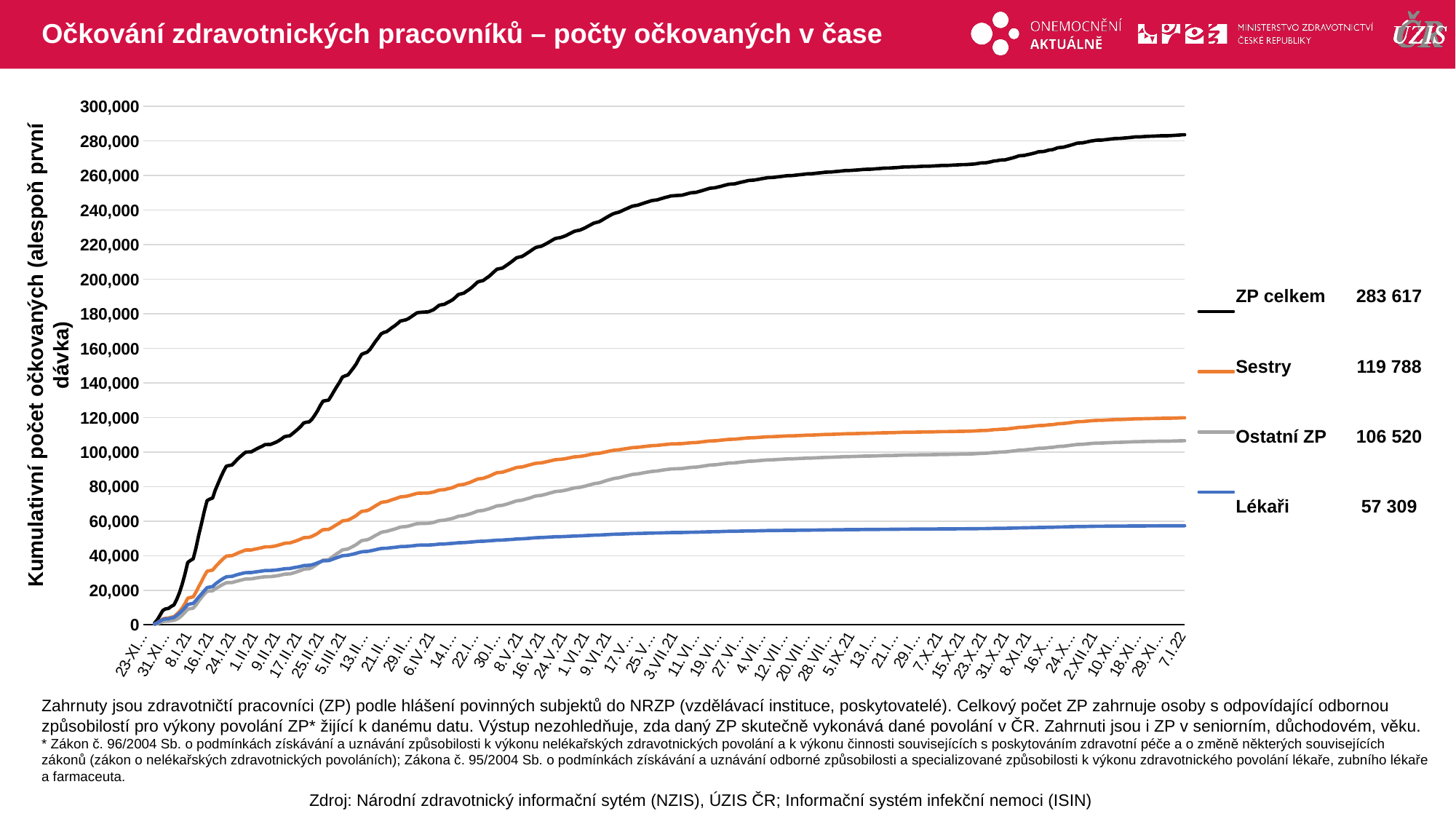

# Očkování zdravotnických pracovníků – počty očkovaných v čase

### Chart

| Category | ZP celkem | Sestry | Ostatní ZP | Lékaři |
|---|---|---|---|---|
| 23-XII.20 | None | None | None | None |
| 24-XII.20 | None | None | None | None |
| 25-XII.20 | None | None | None | None |
| 26-XII.20 | None | None | None | None |
| 27.XII.20 | 1051.0 | 409.0 | 194.0 | 448.0 |
| 28.XII.20 | 2944.0 | 1123.0 | 641.0 | 1180.0 |
| 29.XII.20 | 5611.0 | 2233.0 | 1249.0 | 2129.0 |
| 30.XII.20 | 8316.0 | 3370.0 | 1874.0 | 3072.0 |
| 31.XII.20 | 9208.0 | 3751.0 | 2047.0 | 3410.0 |
| 1.I.21 | 9445.0 | 3870.0 | 2076.0 | 3499.0 |
| 2.I.21 | 10606.0 | 4351.0 | 2364.0 | 3891.0 |
| 3.I.21 | 11448.0 | 4669.0 | 2575.0 | 4204.0 |
| 4.I.21 | 14617.0 | 6016.0 | 3202.0 | 5399.0 |
| 5.I.21 | 18538.0 | 7659.0 | 4166.0 | 6713.0 |
| 6.I.21 | 23466.0 | 9672.0 | 5584.0 | 8210.0 |
| 7.I.21 | 29299.0 | 12228.0 | 7185.0 | 9886.0 |
| 8.I.21 | 36088.0 | 15360.0 | 9032.0 | 11696.0 |
| 9.I.21 | 37251.0 | 15806.0 | 9340.0 | 12105.0 |
| 10.I.21 | 38208.0 | 16161.0 | 9650.0 | 12397.0 |
| 11.I.21 | 44623.0 | 18961.0 | 11517.0 | 14145.0 |
| 12.I.21 | 52043.0 | 22153.0 | 13799.0 | 16091.0 |
| 13.I.21 | 58654.0 | 25018.0 | 15842.0 | 17794.0 |
| 14.I.21 | 65636.0 | 28208.0 | 17731.0 | 19697.0 |
| 15.I.21 | 71834.0 | 30991.0 | 19342.0 | 21501.0 |
| 16.I.21 | 72770.0 | 31372.0 | 19562.0 | 21836.0 |
| 17.I.21 | 73318.0 | 31599.0 | 19658.0 | 22061.0 |
| 18.I.21 | 78007.0 | 33555.0 | 20833.0 | 23619.0 |
| 19.I.21 | 81810.0 | 35244.0 | 21767.0 | 24799.0 |
| 20.I.21 | 85528.0 | 36890.0 | 22711.0 | 25927.0 |
| 21.I.21 | 88918.0 | 38423.0 | 23568.0 | 26927.0 |
| 22.I.21 | 91810.0 | 39733.0 | 24320.0 | 27757.0 |
| 23.I.21 | 92200.0 | 39890.0 | 24384.0 | 27926.0 |
| 24.I.21 | 92436.0 | 39999.0 | 24429.0 | 28008.0 |
| 25.I.21 | 94043.0 | 40644.0 | 24880.0 | 28519.0 |
| 26.I.21 | 95810.0 | 41418.0 | 25334.0 | 29058.0 |
| 27.I.21 | 97259.0 | 42071.0 | 25731.0 | 29457.0 |
| 28.I.21 | 98647.0 | 42679.0 | 26133.0 | 29835.0 |
| 29.I.21 | 99927.0 | 43243.0 | 26517.0 | 30167.0 |
| 30.I.21 | 99998.0 | 43265.0 | 26541.0 | 30192.0 |
| 31.I.21 | 100069.0 | 43283.0 | 26573.0 | 30213.0 |
| 1.II.21 | 100963.0 | 43641.0 | 26865.0 | 30457.0 |
| 2.II.21 | 101831.0 | 43983.0 | 27155.0 | 30693.0 |
| 3.II.21 | 102648.0 | 44344.0 | 27388.0 | 30916.0 |
| 4.II.21 | 103358.0 | 44675.0 | 27572.0 | 31111.0 |
| 5.II.21 | 104287.0 | 45093.0 | 27807.0 | 31387.0 |
| 6.II.21 | 104338.0 | 45115.0 | 27816.0 | 31407.0 |
| 7.II.21 | 104389.0 | 45136.0 | 27834.0 | 31419.0 |
| 8.II.21 | 105031.0 | 45405.0 | 28071.0 | 31555.0 |
| 9.II.21 | 105686.0 | 45727.0 | 28266.0 | 31693.0 |
| 10.II.21 | 106551.0 | 46130.0 | 28533.0 | 31888.0 |
| 11.II.21 | 107606.0 | 46603.0 | 28883.0 | 32120.0 |
| 12.II.21 | 108809.0 | 47135.0 | 29275.0 | 32399.0 |
| 13.II.21 | 109194.0 | 47309.0 | 29387.0 | 32498.0 |
| 14.II.21 | 109378.0 | 47363.0 | 29453.0 | 32562.0 |
| 15.II.21 | 110702.0 | 47915.0 | 29869.0 | 32918.0 |
| 16.II.21 | 111995.0 | 48404.0 | 30375.0 | 33216.0 |
| 17.II.21 | 113370.0 | 48973.0 | 30920.0 | 33477.0 |
| 18.II.21 | 114935.0 | 49642.0 | 31478.0 | 33815.0 |
| 19.II.21 | 116793.0 | 50399.0 | 32132.0 | 34262.0 |
| 20.II.21 | 117253.0 | 50527.0 | 32358.0 | 34368.0 |
| 21.II.21 | 117416.0 | 50586.0 | 32415.0 | 34415.0 |
| 22.II.21 | 119009.0 | 51183.0 | 33100.0 | 34726.0 |
| 23.II.21 | 121308.0 | 51999.0 | 34102.0 | 35207.0 |
| 24.II.21 | 123806.0 | 52822.0 | 35179.0 | 35805.0 |
| 25.II.21 | 126838.0 | 54048.0 | 36331.0 | 36459.0 |
| 26.II.21 | 129446.0 | 55038.0 | 37406.0 | 37002.0 |
| 27.II.21 | 129755.0 | 55114.0 | 37565.0 | 37076.0 |
| 28.II.21 | 129975.0 | 55161.0 | 37695.0 | 37119.0 |
| 1.III.21 | 132524.0 | 56049.0 | 38809.0 | 37666.0 |
| 2.III.21 | 135284.0 | 57002.0 | 40020.0 | 38262.0 |
| 3.III.21 | 137951.0 | 57997.0 | 41132.0 | 38822.0 |
| 4.III.21 | 140407.0 | 58907.0 | 42134.0 | 39366.0 |
| 5.III.21 | 143376.0 | 60096.0 | 43321.0 | 39959.0 |
| 6.III.21 | 144081.0 | 60345.0 | 43610.0 | 40126.0 |
| 7.III.21 | 144594.0 | 60534.0 | 43825.0 | 40235.0 |
| 8.III.21 | 146542.0 | 61313.0 | 44668.0 | 40561.0 |
| 9.III.21 | 148688.0 | 62239.0 | 45491.0 | 40958.0 |
| 10.III.21 | 150937.0 | 63188.0 | 46388.0 | 41361.0 |
| 11.III.21 | 153940.0 | 64515.0 | 47586.0 | 41839.0 |
| 12.III.21 | 156561.0 | 65619.0 | 48698.0 | 42244.0 |
| 13.III.21 | 157220.0 | 65855.0 | 48982.0 | 42383.0 |
| 14.III.21 | 157789.0 | 66098.0 | 49223.0 | 42468.0 |
| 15.III.21 | 159378.0 | 66803.0 | 49854.0 | 42721.0 |
| 16.III.21 | 161710.0 | 67844.0 | 50784.0 | 43082.0 |
| 17.III.21 | 164027.0 | 68866.0 | 51723.0 | 43438.0 |
| 18.III.21 | 166055.0 | 69760.0 | 52502.0 | 43793.0 |
| 19.III.21 | 168319.0 | 70736.0 | 53459.0 | 44124.0 |
| 20.III.21 | 169193.0 | 71096.0 | 53859.0 | 44238.0 |
| 21.III.21 | 169641.0 | 71268.0 | 54065.0 | 44308.0 |
| 22.III.21 | 170796.0 | 71800.0 | 54514.0 | 44482.0 |
| 23.III.21 | 172036.0 | 72353.0 | 55008.0 | 44675.0 |
| 24.III.21 | 173106.0 | 72859.0 | 55425.0 | 44822.0 |
| 25.III.21 | 174405.0 | 73418.0 | 55971.0 | 45016.0 |
| 26.III.21 | 175783.0 | 73999.0 | 56549.0 | 45235.0 |
| 27.III.21 | 176158.0 | 74151.0 | 56709.0 | 45298.0 |
| 28.III.21 | 176503.0 | 74318.0 | 56845.0 | 45340.0 |
| 29.III.21 | 177287.0 | 74666.0 | 57156.0 | 45465.0 |
| 30.III.21 | 178315.0 | 75112.0 | 57578.0 | 45625.0 |
| 31.III.21 | 179439.0 | 75580.0 | 58074.0 | 45785.0 |
| 1.IV.21 | 180544.0 | 76034.0 | 58504.0 | 46006.0 |
| 2.IV.21 | 180812.0 | 76139.0 | 58591.0 | 46082.0 |
| 3.IV.21 | 180932.0 | 76181.0 | 58649.0 | 46102.0 |
| 4.IV.21 | 181048.0 | 76230.0 | 58687.0 | 46131.0 |
| 5.IV.21 | 181120.0 | 76266.0 | 58716.0 | 46138.0 |
| 6.IV.21 | 181686.0 | 76512.0 | 58946.0 | 46228.0 |
| 7.IV.21 | 182360.0 | 76830.0 | 59209.0 | 46321.0 |
| 8.IV.21 | 183608.0 | 77369.0 | 59749.0 | 46490.0 |
| 9.IV.21 | 184885.0 | 77943.0 | 60252.0 | 46690.0 |
| 10.IV.21 | 185262.0 | 78102.0 | 60425.0 | 46735.0 |
| 11.IV.21 | 185511.0 | 78203.0 | 60540.0 | 46768.0 |
| 12.IV.21 | 186453.0 | 78630.0 | 60919.0 | 46904.0 |
| 13.IV.21 | 187267.0 | 79009.0 | 61232.0 | 47026.0 |
| 14.IV.21 | 188211.0 | 79463.0 | 61617.0 | 47131.0 |
| 15.IV.21 | 189579.0 | 80123.0 | 62168.0 | 47288.0 |
| 16.IV.21 | 191128.0 | 80849.0 | 62816.0 | 47463.0 |
| 17.IV.21 | 191549.0 | 81052.0 | 62993.0 | 47504.0 |
| 18.IV.21 | 191990.0 | 81244.0 | 63187.0 | 47559.0 |
| 19.IV.21 | 193095.0 | 81765.0 | 63644.0 | 47686.0 |
| 20.IV.21 | 194144.0 | 82269.0 | 64070.0 | 47805.0 |
| 21.IV.21 | 195437.0 | 82928.0 | 64570.0 | 47939.0 |
| 22.IV.21 | 196910.0 | 83653.0 | 65171.0 | 48086.0 |
| 23.IV.21 | 198426.0 | 84364.0 | 65820.0 | 48242.0 |
| 24.IV.21 | 198867.0 | 84564.0 | 66005.0 | 48298.0 |
| 25.IV.21 | 199242.0 | 84752.0 | 66156.0 | 48334.0 |
| 26.IV.21 | 200443.0 | 85358.0 | 66639.0 | 48446.0 |
| 27.IV.21 | 201535.0 | 85906.0 | 67062.0 | 48567.0 |
| 28.IV.21 | 202927.0 | 86609.0 | 67630.0 | 48688.0 |
| 29.IV.21 | 204403.0 | 87366.0 | 68217.0 | 48820.0 |
| 30.IV.21 | 205807.0 | 88013.0 | 68835.0 | 48959.0 |
| 1.V.21 | 206144.0 | 88167.0 | 68989.0 | 48988.0 |
| 2.V.21 | 206483.0 | 88320.0 | 69145.0 | 49018.0 |
| 3.V.21 | 207568.0 | 88828.0 | 69601.0 | 49139.0 |
| 4.V.21 | 208673.0 | 89349.0 | 70060.0 | 49264.0 |
| 5.V.21 | 209821.0 | 89874.0 | 70586.0 | 49361.0 |
| 6.V.21 | 211016.0 | 90421.0 | 71117.0 | 49478.0 |
| 7.V.21 | 212324.0 | 90993.0 | 71681.0 | 49650.0 |
| 8.V.21 | 212827.0 | 91210.0 | 71905.0 | 49712.0 |
| 9.V.21 | 213138.0 | 91317.0 | 72077.0 | 49744.0 |
| 10.V.21 | 214112.0 | 91715.0 | 72553.0 | 49844.0 |
| 11.V.21 | 215140.0 | 92194.0 | 72986.0 | 49960.0 |
| 12.V.21 | 216181.0 | 92627.0 | 73463.0 | 50091.0 |
| 13.V.21 | 217324.0 | 93062.0 | 74011.0 | 50251.0 |
| 14.V.21 | 218329.0 | 93428.0 | 74522.0 | 50379.0 |
| 15.V.21 | 218772.0 | 93590.0 | 74732.0 | 50450.0 |
| 16.V.21 | 219060.0 | 93694.0 | 74884.0 | 50482.0 |
| 17.V.21 | 219849.0 | 94011.0 | 75274.0 | 50564.0 |
| 18.V.21 | 220732.0 | 94384.0 | 75692.0 | 50656.0 |
| 19.V.21 | 221643.0 | 94745.0 | 76157.0 | 50741.0 |
| 20.V.21 | 222581.0 | 95138.0 | 76602.0 | 50841.0 |
| 21.V.21 | 223509.0 | 95502.0 | 77059.0 | 50948.0 |
| 22.V.21 | 223863.0 | 95647.0 | 77237.0 | 50979.0 |
| 23.V.21 | 224092.0 | 95745.0 | 77353.0 | 50994.0 |
| 24.V.21 | 224644.0 | 95959.0 | 77642.0 | 51043.0 |
| 25.V.21 | 225275.0 | 96198.0 | 77972.0 | 51105.0 |
| 26.V.21 | 226131.0 | 96550.0 | 78384.0 | 51197.0 |
| 27.V.21 | 226917.0 | 96879.0 | 78760.0 | 51278.0 |
| 28.V.21 | 227745.0 | 97164.0 | 79199.0 | 51382.0 |
| 29.V.21 | 228112.0 | 97306.0 | 79387.0 | 51419.0 |
| 30.V.21 | 228404.0 | 97397.0 | 79555.0 | 51452.0 |
| 31.V.21 | 229098.0 | 97674.0 | 79898.0 | 51526.0 |
| 1.VI.21 | 229822.0 | 97945.0 | 80270.0 | 51607.0 |
| 2.VI.21 | 230713.0 | 98289.0 | 80723.0 | 51701.0 |
| 3.VI.21 | 231553.0 | 98642.0 | 81140.0 | 51771.0 |
| 4.VI.21 | 232443.0 | 98967.0 | 81607.0 | 51869.0 |
| 5.VI.21 | 232869.0 | 99104.0 | 81869.0 | 51896.0 |
| 6.VI.21 | 233277.0 | 99234.0 | 82114.0 | 51929.0 |
| 7.VI.21 | 234174.0 | 99571.0 | 82593.0 | 52010.0 |
| 8.VI.21 | 235160.0 | 99911.0 | 83141.0 | 52108.0 |
| 9.VI.21 | 236085.0 | 100261.0 | 83631.0 | 52193.0 |
| 10.VI.21 | 236965.0 | 100621.0 | 84065.0 | 52279.0 |
| 11.VI.21 | 237826.0 | 100922.0 | 84530.0 | 52374.0 |
| 12.VI.21 | 238354.0 | 101130.0 | 84821.0 | 52403.0 |
| 13.VI.21 | 238729.0 | 101247.0 | 85049.0 | 52433.0 |
| 14.VI.21 | 239400.0 | 101491.0 | 85406.0 | 52503.0 |
| 15.VI.21 | 240165.0 | 101765.0 | 85842.0 | 52558.0 |
| 16.VI.21 | 240871.0 | 102006.0 | 86232.0 | 52633.0 |
| 17.VI.21 | 241589.0 | 102277.0 | 86601.0 | 52711.0 |
| 18.VI.21 | 242266.0 | 102494.0 | 86983.0 | 52789.0 |
| 19.VI.21 | 242601.0 | 102612.0 | 87172.0 | 52817.0 |
| 20.VI.21 | 242862.0 | 102706.0 | 87314.0 | 52842.0 |
| 21.VI.21 | 243377.0 | 102884.0 | 87613.0 | 52880.0 |
| 22.VI.21 | 243967.0 | 103105.0 | 87932.0 | 52930.0 |
| 23.VI.21 | 244466.0 | 103294.0 | 88189.0 | 52983.0 |
| 24.VI.21 | 244969.0 | 103455.0 | 88479.0 | 53035.0 |
| 25.VI.21 | 245472.0 | 103641.0 | 88739.0 | 53092.0 |
| 26.VI.21 | 245729.0 | 103732.0 | 88891.0 | 53106.0 |
| 27.VI.21 | 245922.0 | 103800.0 | 89004.0 | 53118.0 |
| 28.VI.21 | 246420.0 | 103981.0 | 89277.0 | 53162.0 |
| 29.VI.21 | 246883.0 | 104149.0 | 89526.0 | 53208.0 |
| 30.VI.21 | 247366.0 | 104330.0 | 89770.0 | 53266.0 |
| 1.VII.21 | 247730.0 | 104471.0 | 89949.0 | 53310.0 |
| 2.VII.21 | 248215.0 | 104664.0 | 90186.0 | 53365.0 |
| 3.VII.21 | 248313.0 | 104698.0 | 90238.0 | 53377.0 |
| 4.VII.21 | 248430.0 | 104743.0 | 90298.0 | 53389.0 |
| 5.VII.21 | 248543.0 | 104792.0 | 90356.0 | 53395.0 |
| 6.VII.21 | 248644.0 | 104824.0 | 90416.0 | 53404.0 |
| 7.VII.21 | 249058.0 | 104988.0 | 90626.0 | 53444.0 |
| 8.VII.21 | 249509.0 | 105166.0 | 90844.0 | 53499.0 |
| 9.VII.21 | 249954.0 | 105338.0 | 91069.0 | 53547.0 |
| 10.VII.21 | 250122.0 | 105398.0 | 91162.0 | 53562.0 |
| 11.VII.21 | 250243.0 | 105447.0 | 91220.0 | 53576.0 |
| 12.VII.21 | 250689.0 | 105609.0 | 91456.0 | 53624.0 |
| 13.VII.21 | 251137.0 | 105794.0 | 91676.0 | 53667.0 |
| 14.VII.21 | 251627.0 | 105997.0 | 91917.0 | 53713.0 |
| 15.VII.21 | 252126.0 | 106188.0 | 92165.0 | 53773.0 |
| 16.VII.21 | 252616.0 | 106371.0 | 92417.0 | 53828.0 |
| 17.VII.21 | 252798.0 | 106421.0 | 92527.0 | 53850.0 |
| 18.VII.21 | 252945.0 | 106479.0 | 92597.0 | 53869.0 |
| 19.VII.21 | 253368.0 | 106649.0 | 92801.0 | 53918.0 |
| 20.VII.21 | 253723.0 | 106798.0 | 92962.0 | 53963.0 |
| 21.VII.21 | 254193.0 | 106978.0 | 93183.0 | 54032.0 |
| 22.VII.21 | 254590.0 | 107156.0 | 93364.0 | 54070.0 |
| 23.VII.21 | 254983.0 | 107303.0 | 93577.0 | 54103.0 |
| 24.VII.21 | 255095.0 | 107347.0 | 93639.0 | 54109.0 |
| 25.VII.21 | 255185.0 | 107373.0 | 93694.0 | 54118.0 |
| 26.VII.21 | 255573.0 | 107541.0 | 93874.0 | 54158.0 |
| 27.VII.21 | 255995.0 | 107711.0 | 94073.0 | 54211.0 |
| 28.VII.21 | 256358.0 | 107862.0 | 94250.0 | 54246.0 |
| 29.VII.21 | 256695.0 | 108011.0 | 94410.0 | 54274.0 |
| 30.VII.21 | 257117.0 | 108176.0 | 94622.0 | 54319.0 |
| 31.VII.21 | 257239.0 | 108215.0 | 94688.0 | 54336.0 |
| 1.VIII.21 | 257341.0 | 108255.0 | 94737.0 | 54349.0 |
| 2.VIII.21 | 257624.0 | 108354.0 | 94884.0 | 54386.0 |
| 3.VIII.21 | 257892.0 | 108466.0 | 95014.0 | 54412.0 |
| 4.VIII.21 | 258206.0 | 108595.0 | 95159.0 | 54452.0 |
| 5.VIII.21 | 258472.0 | 108704.0 | 95285.0 | 54483.0 |
| 6.VIII.21 | 258754.0 | 108824.0 | 95414.0 | 54516.0 |
| 7.VIII.21 | 258827.0 | 108846.0 | 95452.0 | 54529.0 |
| 8.VIII.21 | 258891.0 | 108871.0 | 95486.0 | 54534.0 |
| 9.VIII.21 | 259102.0 | 108956.0 | 95590.0 | 54556.0 |
| 10.VIII.21 | 259312.0 | 109035.0 | 95706.0 | 54571.0 |
| 11.VIII.21 | 259475.0 | 109105.0 | 95779.0 | 54591.0 |
| 12.VIII.21 | 259709.0 | 109211.0 | 95884.0 | 54614.0 |
| 13.VIII.21 | 259901.0 | 109274.0 | 95988.0 | 54639.0 |
| 14.VIII.21 | 259958.0 | 109295.0 | 96014.0 | 54649.0 |
| 15.VIII.21 | 260004.0 | 109317.0 | 96033.0 | 54654.0 |
| 16.VIII.21 | 260186.0 | 109400.0 | 96115.0 | 54671.0 |
| 17.VIII.21 | 260368.0 | 109479.0 | 96194.0 | 54695.0 |
| 18.VIII.21 | 260536.0 | 109541.0 | 96277.0 | 54718.0 |
| 19.VIII.21 | 260700.0 | 109611.0 | 96349.0 | 54740.0 |
| 20.VIII.21 | 260947.0 | 109726.0 | 96448.0 | 54773.0 |
| 21.VIII.21 | 260989.0 | 109740.0 | 96466.0 | 54783.0 |
| 22.VIII.21 | 261022.0 | 109751.0 | 96485.0 | 54786.0 |
| 23.VIII.21 | 261224.0 | 109847.0 | 96579.0 | 54798.0 |
| 24.VIII.21 | 261415.0 | 109935.0 | 96654.0 | 54826.0 |
| 25.VIII.21 | 261583.0 | 110002.0 | 96731.0 | 54850.0 |
| 26.VIII.21 | 261745.0 | 110074.0 | 96794.0 | 54877.0 |
| 27.VIII.21 | 261964.0 | 110162.0 | 96897.0 | 54905.0 |
| 28.VIII.21 | 262008.0 | 110178.0 | 96923.0 | 54907.0 |
| 29.VIII.21 | 262041.0 | 110194.0 | 96933.0 | 54914.0 |
| 30.VIII.21 | 262214.0 | 110266.0 | 97012.0 | 54936.0 |
| 31.VIII.21 | 262379.0 | 110327.0 | 97091.0 | 54961.0 |
| 1.IX.21 | 262503.0 | 110383.0 | 97139.0 | 54981.0 |
| 2.IX.21 | 262679.0 | 110457.0 | 97213.0 | 55009.0 |
| 3.IX.21 | 262874.0 | 110533.0 | 97306.0 | 55035.0 |
| 4.IX.21 | 262909.0 | 110545.0 | 97321.0 | 55043.0 |
| 5.IX.21 | 262942.0 | 110555.0 | 97339.0 | 55048.0 |
| 6.IX.21 | 263078.0 | 110614.0 | 97403.0 | 55061.0 |
| 7.IX.21 | 263168.0 | 110656.0 | 97438.0 | 55074.0 |
| 8.IX.21 | 263292.0 | 110707.0 | 97491.0 | 55094.0 |
| 9.IX.21 | 263434.0 | 110763.0 | 97550.0 | 55121.0 |
| 10.IX.21 | 263580.0 | 110814.0 | 97620.0 | 55146.0 |
| 11.IX.21 | 263615.0 | 110831.0 | 97636.0 | 55148.0 |
| 12.IX.21 | 263638.0 | 110838.0 | 97649.0 | 55151.0 |
| 13.IX.21 | 263749.0 | 110882.0 | 97697.0 | 55170.0 |
| 14.IX.21 | 263881.0 | 110945.0 | 97748.0 | 55188.0 |
| 15.IX.21 | 263987.0 | 110993.0 | 97791.0 | 55203.0 |
| 16.IX.21 | 264108.0 | 111050.0 | 97837.0 | 55221.0 |
| 17.IX.21 | 264273.0 | 111118.0 | 97909.0 | 55246.0 |
| 18.IX.21 | 264314.0 | 111135.0 | 97928.0 | 55251.0 |
| 19.IX.21 | 264327.0 | 111142.0 | 97934.0 | 55251.0 |
| 20.IX.21 | 264429.0 | 111180.0 | 97978.0 | 55271.0 |
| 21.IX.21 | 264533.0 | 111229.0 | 98025.0 | 55279.0 |
| 22.IX.21 | 264628.0 | 111271.0 | 98067.0 | 55290.0 |
| 23.IX.21 | 264763.0 | 111324.0 | 98125.0 | 55314.0 |
| 24.IX.21 | 264930.0 | 111396.0 | 98194.0 | 55340.0 |
| 25.IX.21 | 264962.0 | 111406.0 | 98210.0 | 55346.0 |
| 26.IX.21 | 264972.0 | 111410.0 | 98216.0 | 55346.0 |
| 27.IX.21 | 265069.0 | 111453.0 | 98258.0 | 55358.0 |
| 28.IX.21 | 265077.0 | 111455.0 | 98264.0 | 55358.0 |
| 29.IX.21 | 265162.0 | 111496.0 | 98291.0 | 55375.0 |
| 30.IX.21 | 265262.0 | 111535.0 | 98337.0 | 55390.0 |
| 1.X.21 | 265354.0 | 111569.0 | 98375.0 | 55410.0 |
| 2.X.21 | 265375.0 | 111576.0 | 98383.0 | 55416.0 |
| 3.X.21 | 265389.0 | 111583.0 | 98390.0 | 55416.0 |
| 4.X.21 | 265458.0 | 111611.0 | 98421.0 | 55426.0 |
| 5.X.21 | 265541.0 | 111658.0 | 98450.0 | 55433.0 |
| 6.X.21 | 265640.0 | 111707.0 | 98488.0 | 55445.0 |
| 7.X.21 | 265710.0 | 111735.0 | 98512.0 | 55463.0 |
| 8.X.21 | 265823.0 | 111786.0 | 98560.0 | 55477.0 |
| 9.X.21 | 265848.0 | 111796.0 | 98569.0 | 55483.0 |
| 10.X.21 | 265860.0 | 111801.0 | 98576.0 | 55483.0 |
| 11.X.21 | 265937.0 | 111831.0 | 98604.0 | 55502.0 |
| 12.X.21 | 266022.0 | 111852.0 | 98650.0 | 55520.0 |
| 13.X.21 | 266103.0 | 111889.0 | 98687.0 | 55527.0 |
| 14.X.21 | 266171.0 | 111919.0 | 98715.0 | 55537.0 |
| 15.X.21 | 266291.0 | 111964.0 | 98773.0 | 55554.0 |
| 16.X.21 | 266322.0 | 111976.0 | 98790.0 | 55556.0 |
| 17.X.21 | 266352.0 | 111993.0 | 98801.0 | 55558.0 |
| 18.X.21 | 266483.0 | 112045.0 | 98859.0 | 55579.0 |
| 19.X.21 | 266578.0 | 112101.0 | 98891.0 | 55586.0 |
| 20.X.21 | 266710.0 | 112160.0 | 98950.0 | 55600.0 |
| 21.X.21 | 266949.0 | 112274.0 | 99050.0 | 55625.0 |
| 22.X.21 | 267256.0 | 112398.0 | 99194.0 | 55664.0 |
| 23.X.21 | 267339.0 | 112424.0 | 99244.0 | 55671.0 |
| 24.X.21 | 267403.0 | 112448.0 | 99278.0 | 55677.0 |
| 25.X.21 | 267665.0 | 112572.0 | 99395.0 | 55698.0 |
| 26.X.21 | 268027.0 | 112740.0 | 99552.0 | 55735.0 |
| 27.X.21 | 268445.0 | 112941.0 | 99722.0 | 55782.0 |
| 28.X.21 | 268528.0 | 112978.0 | 99761.0 | 55789.0 |
| 29.X.21 | 268907.0 | 113142.0 | 99942.0 | 55823.0 |
| 30.X.21 | 269015.0 | 113188.0 | 99992.0 | 55835.0 |
| 31.X.21 | 269085.0 | 113220.0 | 100027.0 | 55838.0 |
| 1.XI.21 | 269502.0 | 113389.0 | 100231.0 | 55882.0 |
| 2.XI.21 | 269920.0 | 113590.0 | 100409.0 | 55921.0 |
| 3.XI.21 | 270337.0 | 113780.0 | 100601.0 | 55956.0 |
| 4.XI.21 | 270837.0 | 114012.0 | 100810.0 | 56015.0 |
| 5.XI.21 | 271398.0 | 114259.0 | 101061.0 | 56078.0 |
| 6.XI.21 | 271553.0 | 114317.0 | 101134.0 | 56102.0 |
| 7.XI.21 | 271650.0 | 114355.0 | 101178.0 | 56117.0 |
| 8.XI.21 | 272050.0 | 114541.0 | 101362.0 | 56147.0 |
| 9.XI.21 | 272390.0 | 114696.0 | 101512.0 | 56182.0 |
| 10.XI.21 | 272775.0 | 114884.0 | 101676.0 | 56215.0 |
| 11.XI.21 | 273175.0 | 115062.0 | 101864.0 | 56249.0 |
| 12.XI.21 | 273710.0 | 115267.0 | 102130.0 | 56313.0 |
| 13.XI.21 | 273834.0 | 115326.0 | 102184.0 | 56324.0 |
| 14.XI.21 | 273920.0 | 115365.0 | 102222.0 | 56333.0 |
| 15.XI.21 | 274341.0 | 115555.0 | 102405.0 | 56381.0 |
| 16.XI.21 | 274812.0 | 115758.0 | 102617.0 | 56437.0 |
| 17.XI.21 | 274917.0 | 115808.0 | 102657.0 | 56452.0 |
| 18.XI.21 | 275423.0 | 116029.0 | 102897.0 | 56497.0 |
| 19.XI.21 | 276048.0 | 116307.0 | 103176.0 | 56565.0 |
| 20.XI.21 | 276244.0 | 116398.0 | 103255.0 | 56591.0 |
| 21.XI.21 | 276386.0 | 116465.0 | 103319.0 | 56602.0 |
| 22.XI.21 | 276807.0 | 116651.0 | 103506.0 | 56650.0 |
| 23.XI.21 | 277230.0 | 116830.0 | 103699.0 | 56701.0 |
| 24.XI.21 | 277694.0 | 117057.0 | 103900.0 | 56737.0 |
| 25.XI.21 | 278172.0 | 117272.0 | 104112.0 | 56788.0 |
| 26.XI.21 | 278690.0 | 117510.0 | 104332.0 | 56848.0 |
| 27.XI.21 | 278840.0 | 117572.0 | 104410.0 | 56858.0 |
| 28.XI.21 | 278890.0 | 117595.0 | 104432.0 | 56863.0 |
| 29.XI.21 | 279240.0 | 117745.0 | 104602.0 | 56893.0 |
| 30.XI.21 | 279574.0 | 117905.0 | 104748.0 | 56921.0 |
| 1.XII.21 | 279924.0 | 118060.0 | 104909.0 | 56955.0 |
| 2.XII.21 | 280179.0 | 118176.0 | 105022.0 | 56981.0 |
| 3.XII.21 | 280443.0 | 118290.0 | 105141.0 | 57012.0 |
| 4.XII.21 | 280496.0 | 118317.0 | 105163.0 | 57016.0 |
| 5.XII.21 | 280516.0 | 118327.0 | 105171.0 | 57018.0 |
| 6.XII.21 | 280707.0 | 118426.0 | 105243.0 | 57038.0 |
| 7.XII.21 | 280884.0 | 118508.0 | 105320.0 | 57056.0 |
| 8.XII.21 | 281096.0 | 118607.0 | 105409.0 | 57080.0 |
| 9.XII.21 | 281264.0 | 118682.0 | 105483.0 | 57099.0 |
| 10.XII.21 | 281452.0 | 118765.0 | 105569.0 | 57118.0 |
| 11.XII.21 | 281489.0 | 118779.0 | 105588.0 | 57122.0 |
| 12.XII.21 | 281515.0 | 118790.0 | 105601.0 | 57124.0 |
| 13.XII.21 | 281690.0 | 118876.0 | 105677.0 | 57137.0 |
| 14.XII.21 | 281835.0 | 118937.0 | 105750.0 | 57148.0 |
| 15.XII.21 | 281975.0 | 119018.0 | 105796.0 | 57161.0 |
| 16.XII.21 | 282146.0 | 119099.0 | 105869.0 | 57178.0 |
| 17.XII.21 | 282337.0 | 119183.0 | 105959.0 | 57195.0 |
| 18.XII.21 | 282392.0 | 119208.0 | 105985.0 | 57199.0 |
| 19.XII.21 | 282406.0 | 119212.0 | 105993.0 | 57201.0 |
| 20.XII.21 | 282528.0 | 119269.0 | 106049.0 | 57210.0 |
| 21.XII.21 | 282635.0 | 119309.0 | 106107.0 | 57219.0 |
| 22.XII.21 | 282728.0 | 119347.0 | 106148.0 | 57233.0 |
| 23.XII.21 | 282760.0 | 119367.0 | 106158.0 | 57235.0 |
| 27.XII.21 | 282822.0 | 119394.0 | 106185.0 | 57243.0 |
| 28.XII.21 | 282891.0 | 119429.0 | 106214.0 | 57248.0 |
| 29.XII.21 | 282961.0 | 119469.0 | 106241.0 | 57251.0 |
| 30.XII.21 | 283035.0 | 119503.0 | 106274.0 | 57258.0 |
| 31.XII.21 | 283042.0 | 119506.0 | 106276.0 | 57260.0 |
| 2.I.22 | 283050.0 | 119509.0 | 106280.0 | 57261.0 |
| 3.I.22 | 283129.0 | 119553.0 | 106310.0 | 57266.0 |
| 4.I.22 | 283208.0 | 119585.0 | 106353.0 | 57270.0 |
| 5.I.22 | 283309.0 | 119643.0 | 106386.0 | 57280.0 |
| 6.I.22 | 283425.0 | 119698.0 | 106436.0 | 57291.0 |
| 7.I.22 | 283595.0 | 119781.0 | 106508.0 | 57306.0 |
| 8.I.22 | 283617.0 | 119788.0 | 106520.0 | 57309.0 |
| ZP celkem | 283 617 |
| --- | --- |
| Sestry | 119 788 |
| Ostatní ZP | 106 520 |
| Lékaři | 57 309 |
Kumulativní počet očkovaných (alespoň první dávka)
Zahrnuty jsou zdravotničtí pracovníci (ZP) podle hlášení povinných subjektů do NRZP (vzdělávací instituce, poskytovatelé). Celkový počet ZP zahrnuje osoby s odpovídající odbornou způsobilostí pro výkony povolání ZP* žijící k danému datu. Výstup nezohledňuje, zda daný ZP skutečně vykonává dané povolání v ČR. Zahrnuti jsou i ZP v seniorním, důchodovém, věku.
* Zákon č. 96/2004 Sb. o podmínkách získávání a uznávání způsobilosti k výkonu nelékařských zdravotnických povolání a k výkonu činnosti souvisejících s poskytováním zdravotní péče a o změně některých souvisejících zákonů (zákon o nelékařských zdravotnických povoláních); Zákona č. 95/2004 Sb. o podmínkách získávání a uznávání odborné způsobilosti a specializované způsobilosti k výkonu zdravotnického povolání lékaře, zubního lékaře a farmaceuta.
Zdroj: Národní zdravotnický informační sytém (NZIS), ÚZIS ČR; Informační systém infekční nemoci (ISIN)